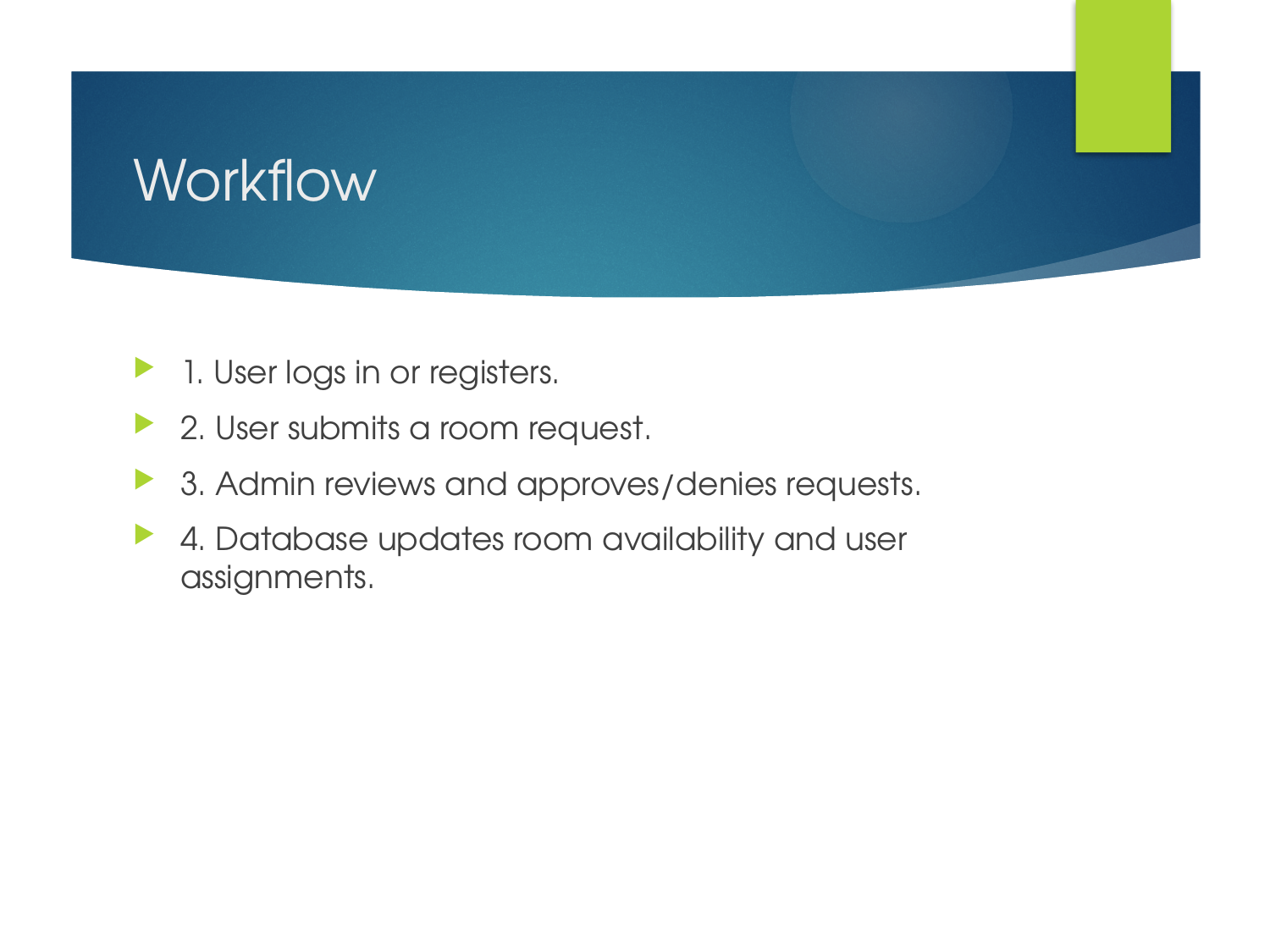

# Workflow
1. User logs in or registers.
2. User submits a room request.
3. Admin reviews and approves/denies requests.
4. Database updates room availability and user assignments.